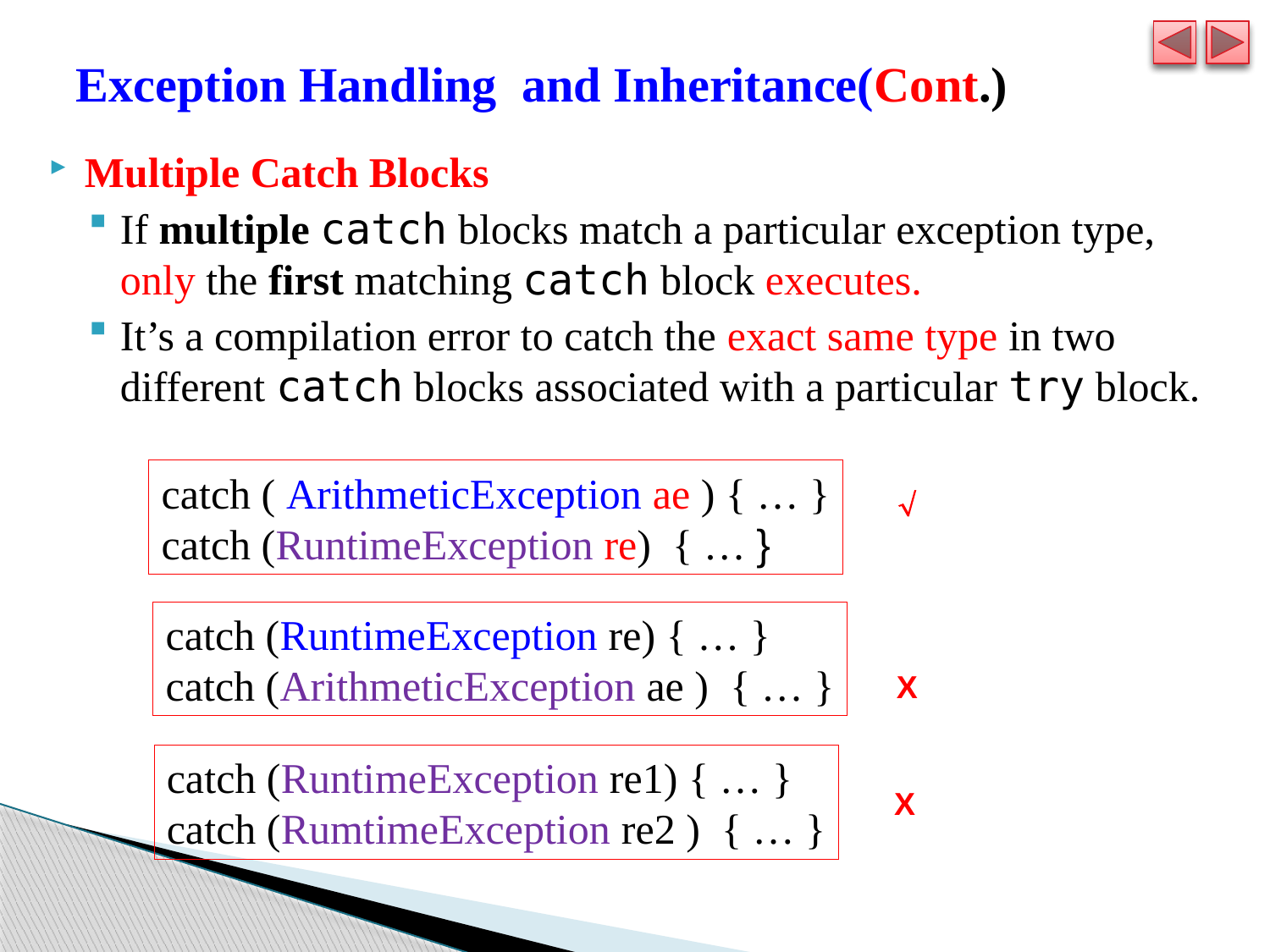

# Exception Handling  and Inheritance(Cont.)
Multiple Catch Blocks
If multiple catch blocks match a particular exception type, only the first matching catch block executes.
It’s a compilation error to catch the exact same type in two different catch blocks associated with a particular try block.

catch ( ArithmeticException ae ) { … }
catch (RuntimeException re)  { … }
√
catch (RuntimeException re) { … }
catch (ArithmeticException ae )  { … }
X
catch (RuntimeException re1) { … }
catch (RumtimeException re2 )  { … }
X